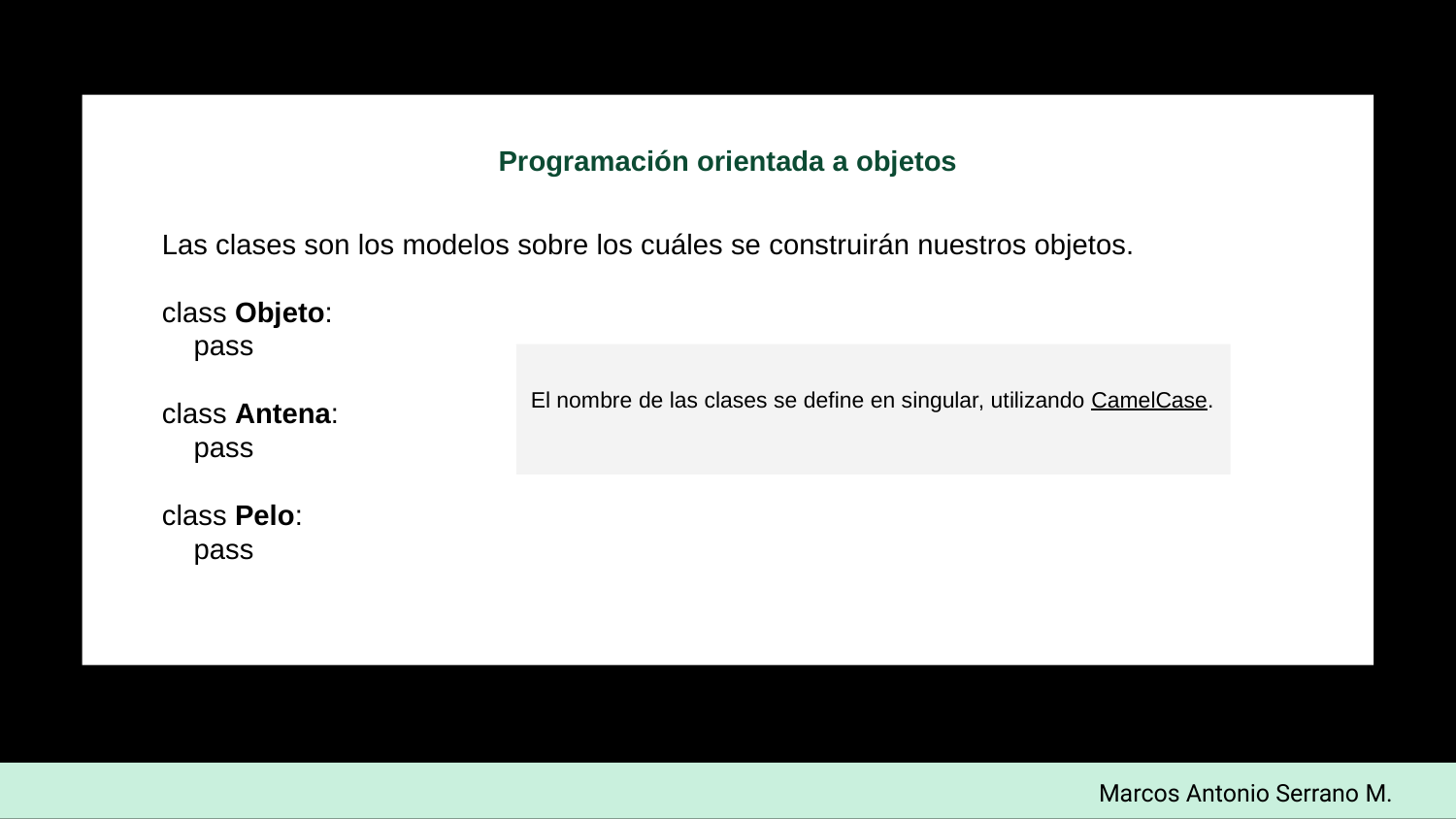

Programación orientada a objetos
Las clases son los modelos sobre los cuáles se construirán nuestros objetos.

class Objeto:
    pass
class Antena:
    pass
class Pelo:
    pass

El nombre de las clases se define en singular, utilizando CamelCase.

Marcos Antonio Serrano M.